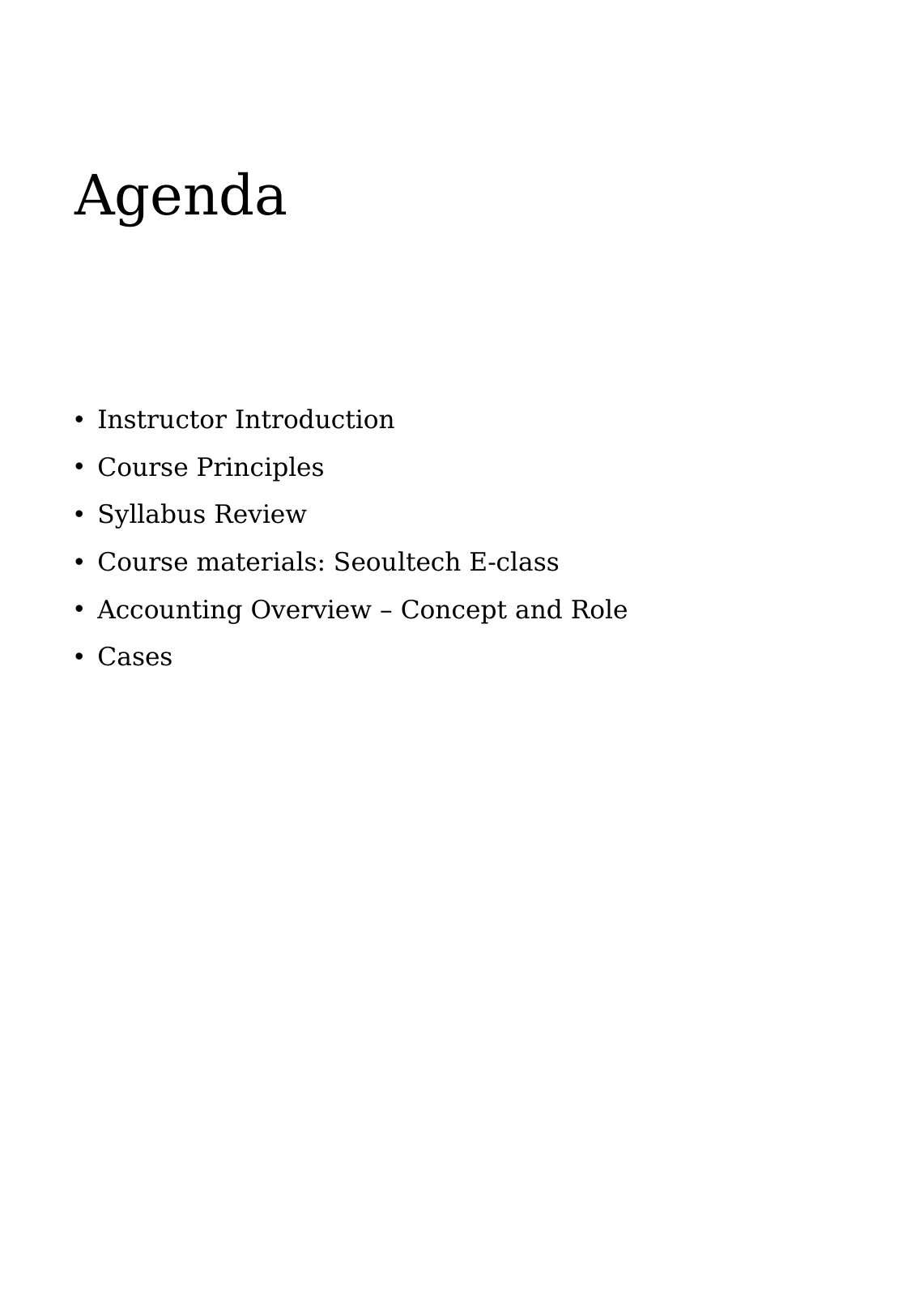

# Agenda

Instructor Introduction
Course Principles
Syllabus Review
Course materials: Seoultech E-class
Accounting Overview – Concept and Role
Cases